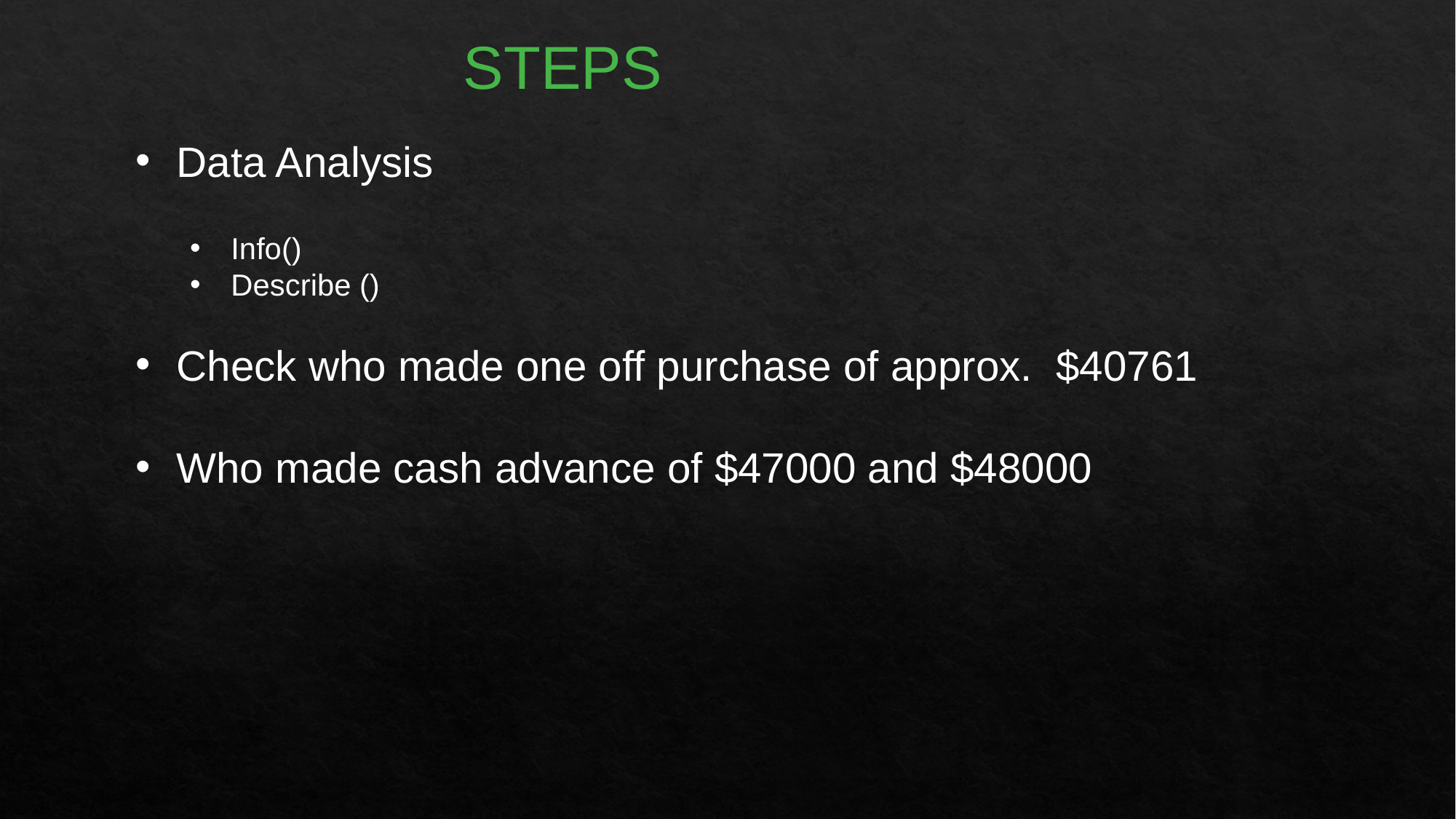

STEPS
Data Analysis

Info()
Describe ()

Check who made one off purchase of approx.  $40761

Who made cash advance of $47000 and $48000